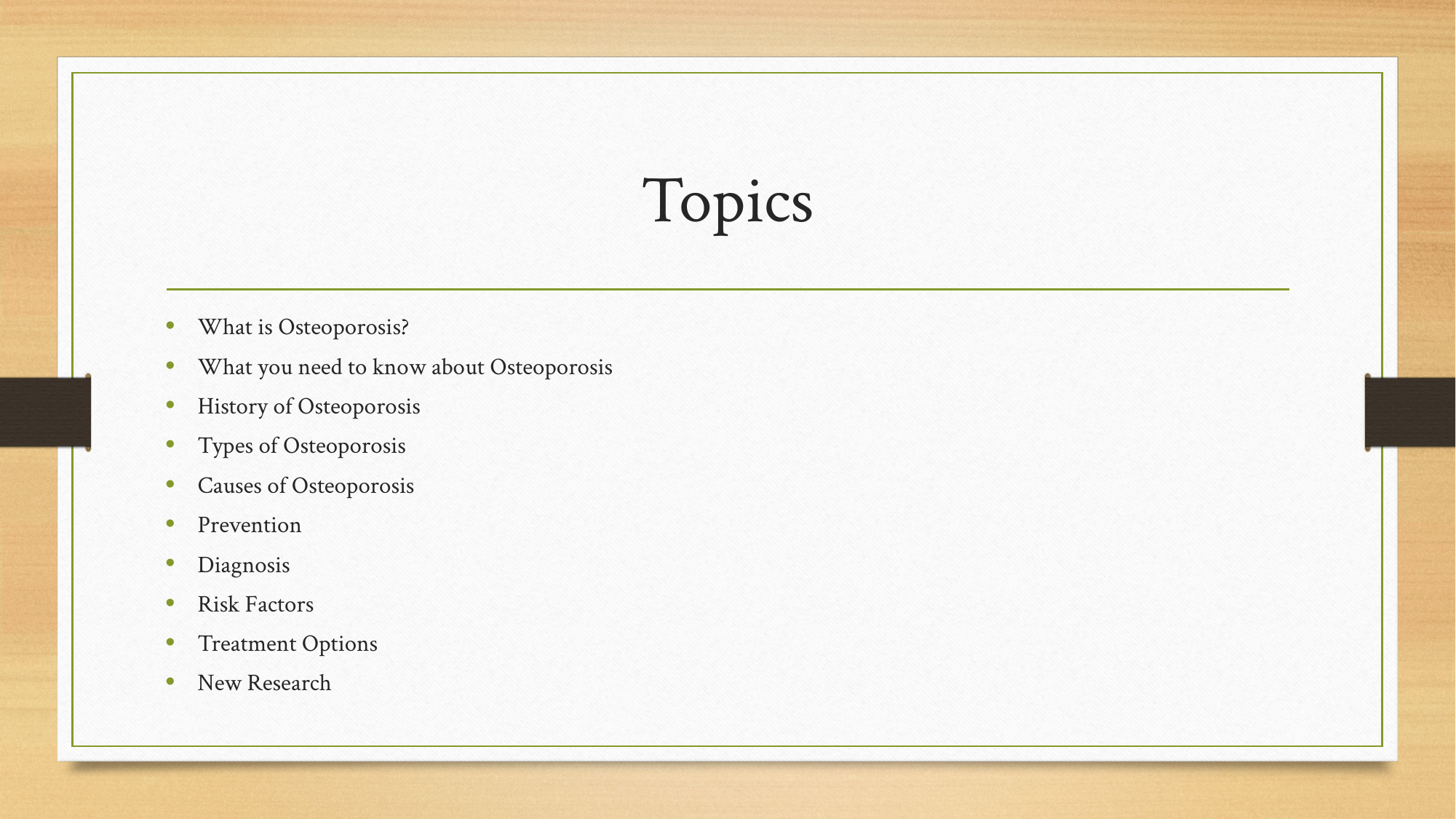

# Topics
What is Osteoporosis?
What you need to know about Osteoporosis
History of Osteoporosis
Types of Osteoporosis
Causes of Osteoporosis
Prevention
Diagnosis
Risk Factors
Treatment Options
New Research